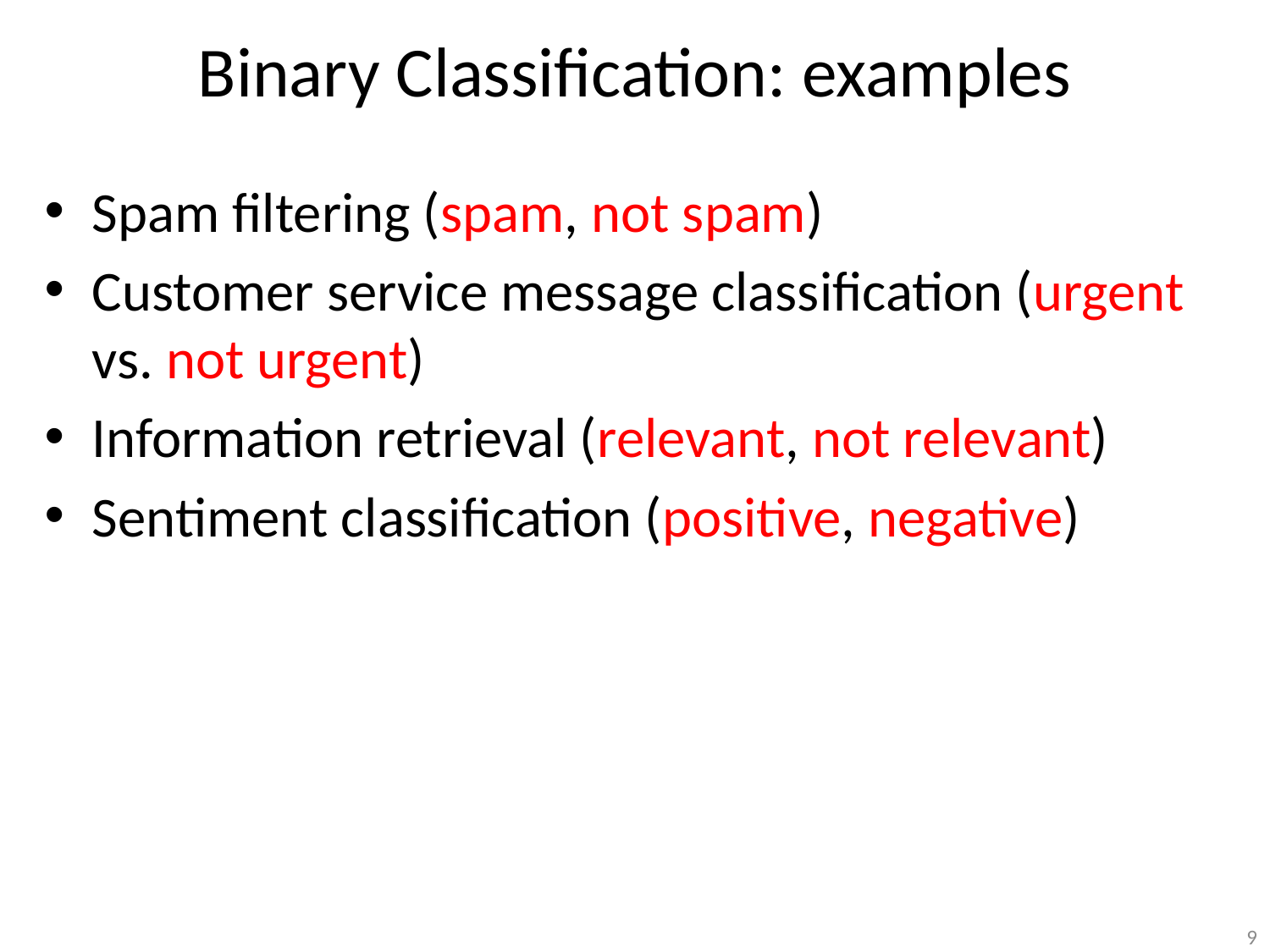

# Binary Classification: examples
Spam filtering (spam, not spam)
Customer service message classification (urgent vs. not urgent)
Information retrieval (relevant, not relevant)
Sentiment classification (positive, negative)

9